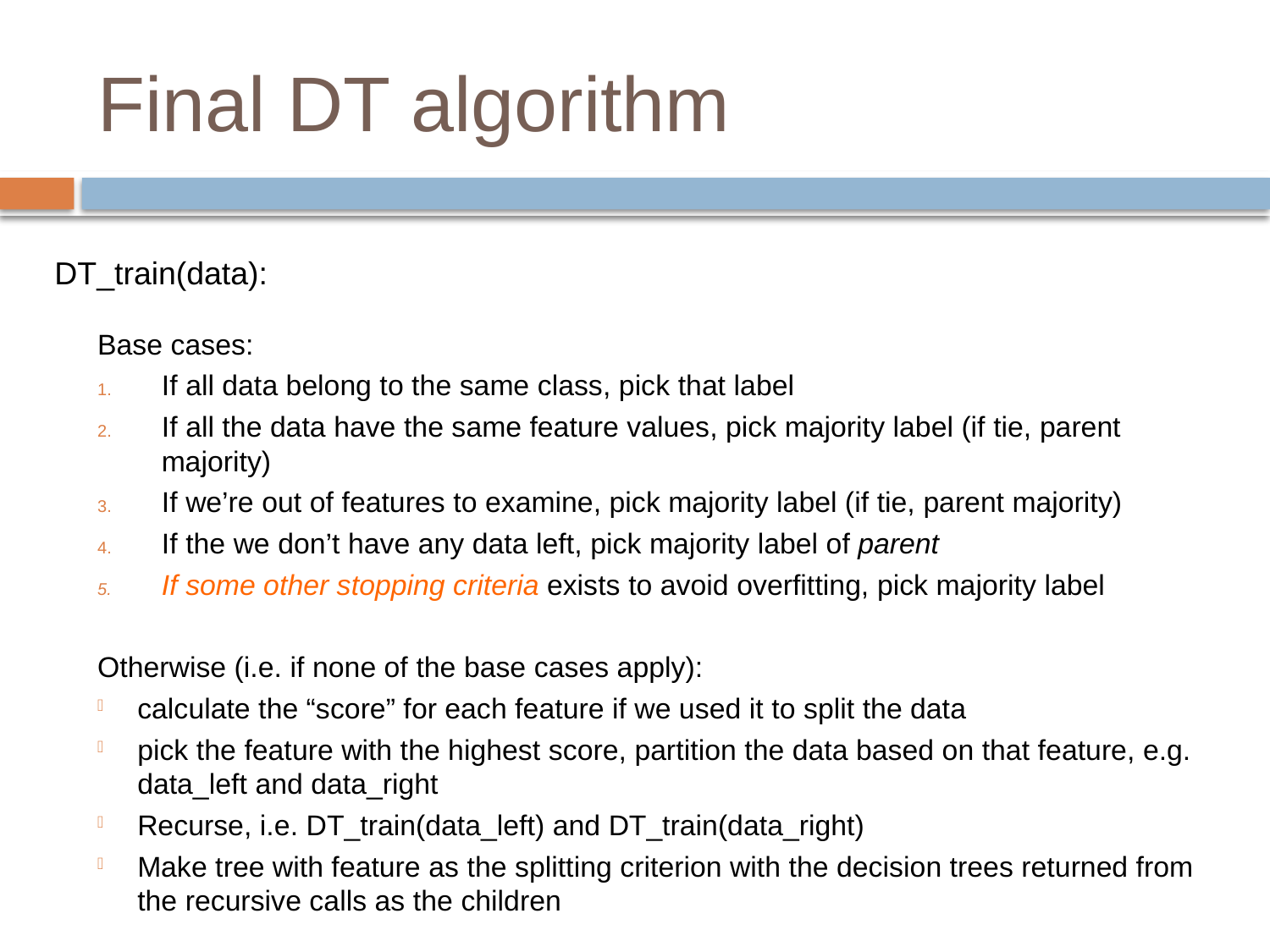

# Final DT algorithm
DT_train(data):
Base cases:
If all data belong to the same class, pick that label
If all the data have the same feature values, pick majority label (if tie, parent majority)
If we’re out of features to examine, pick majority label (if tie, parent majority)
If the we don’t have any data left, pick majority label of parent
If some other stopping criteria exists to avoid overfitting, pick majority label

Otherwise (i.e. if none of the base cases apply):
calculate the “score” for each feature if we used it to split the data
pick the feature with the highest score, partition the data based on that feature, e.g. data_left and data_right
Recurse, i.e. DT_train(data_left) and DT_train(data_right)
Make tree with feature as the splitting criterion with the decision trees returned from the recursive calls as the children